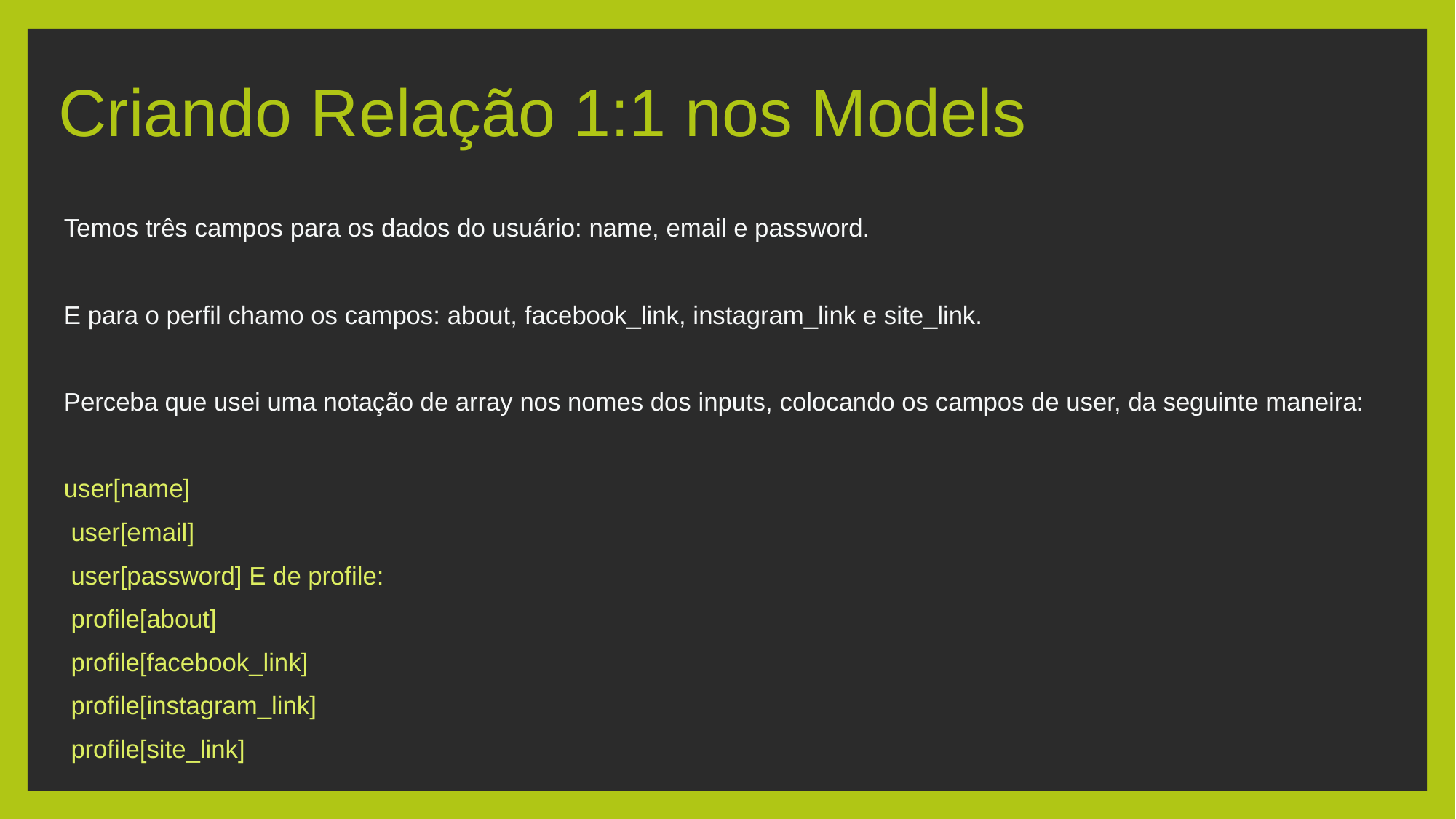

# Criando Relação 1:1 nos Models
Temos três campos para os dados do usuário: name, email e password.

E para o perfil chamo os campos: about, facebook_link, instagram_link e site_link.

Perceba que usei uma notação de array nos nomes dos inputs, colocando os campos de user, da seguinte maneira:

user[name]
 user[email]
 user[password] E de profile:
 profile[about]
 profile[facebook_link]
 profile[instagram_link]
 profile[site_link]